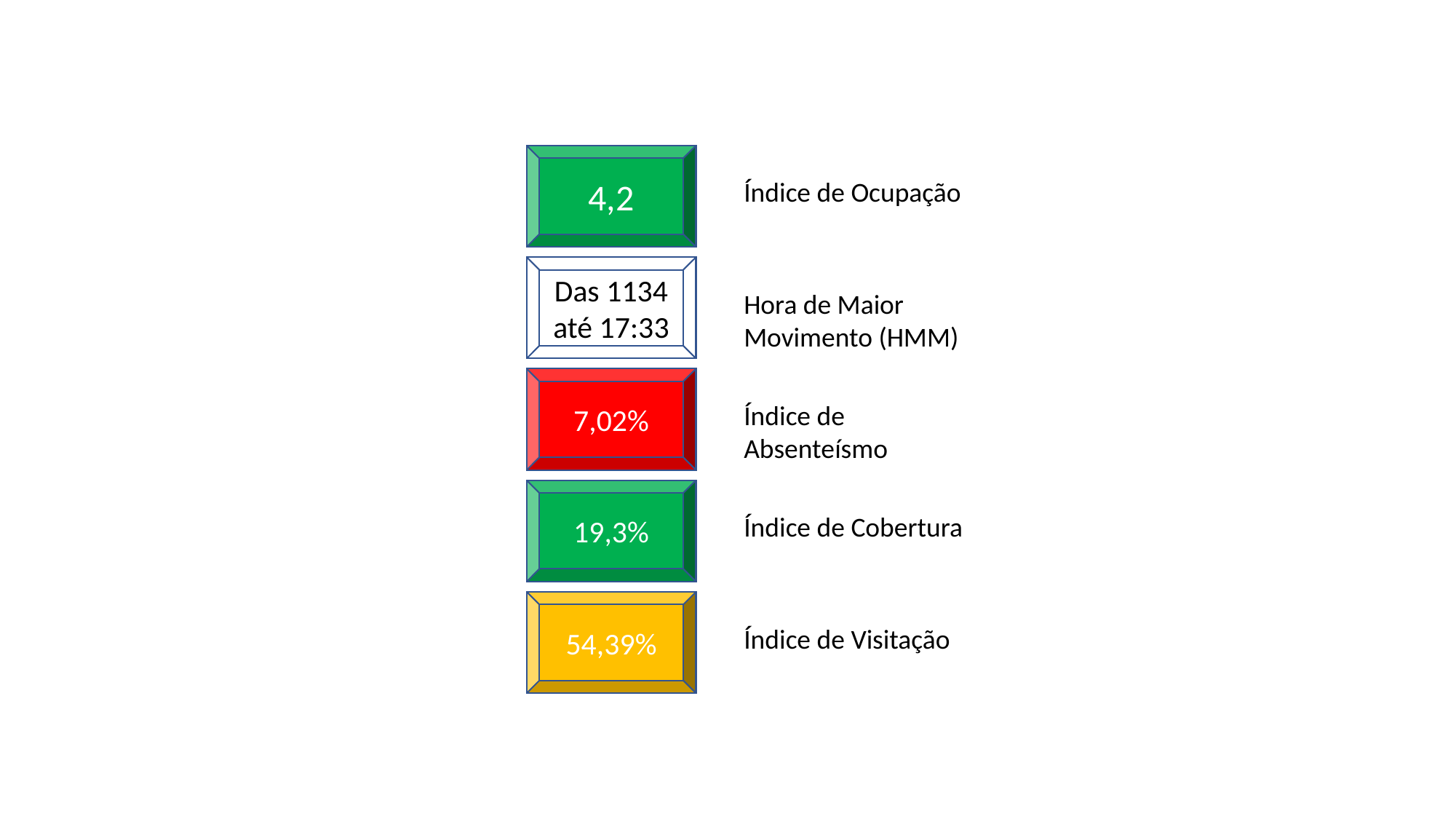

4,2
Índice de Ocupação
Das 1134 até 17:33
Hora de Maior Movimento (HMM)
7,02%
Índice de Absenteísmo
19,3%
Índice de Cobertura
54,39%
Índice de Visitação